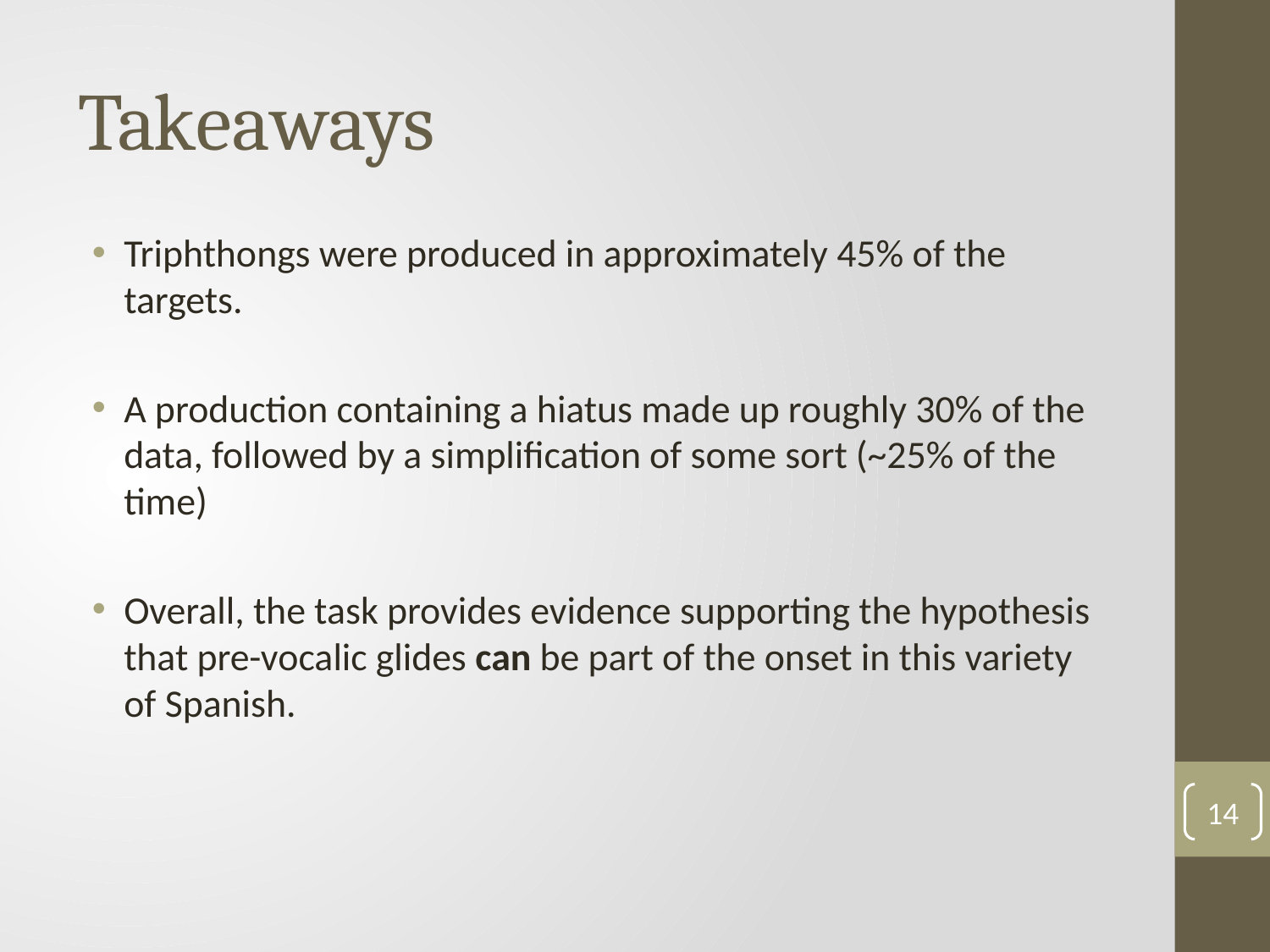

# Takeaways
Triphthongs were produced in approximately 45% of the targets.

A production containing a hiatus made up roughly 30% of the data, followed by a simplification of some sort (~25% of the time)

Overall, the task provides evidence supporting the hypothesis that pre-vocalic glides can be part of the onset in this variety of Spanish.
14